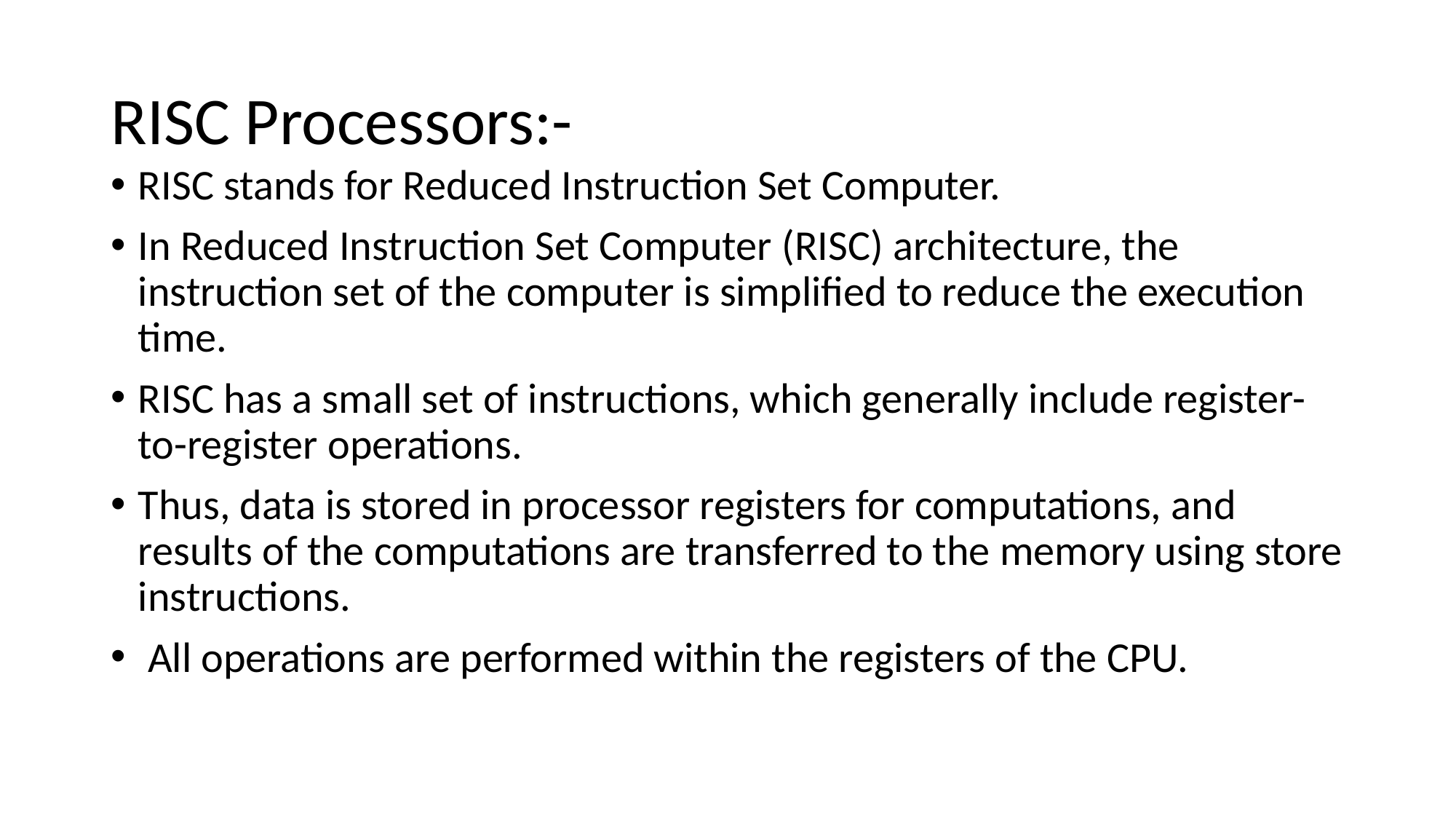

# RISC Processors:-
RISC stands for Reduced Instruction Set Computer.
In Reduced Instruction Set Computer (RISC) architecture, the instruction set of the computer is simplified to reduce the execution time.
RISC has a small set of instructions, which generally include register-to-register operations.
Thus, data is stored in processor registers for computations, and results of the computations are transferred to the memory using store instructions.
 All operations are performed within the registers of the CPU.